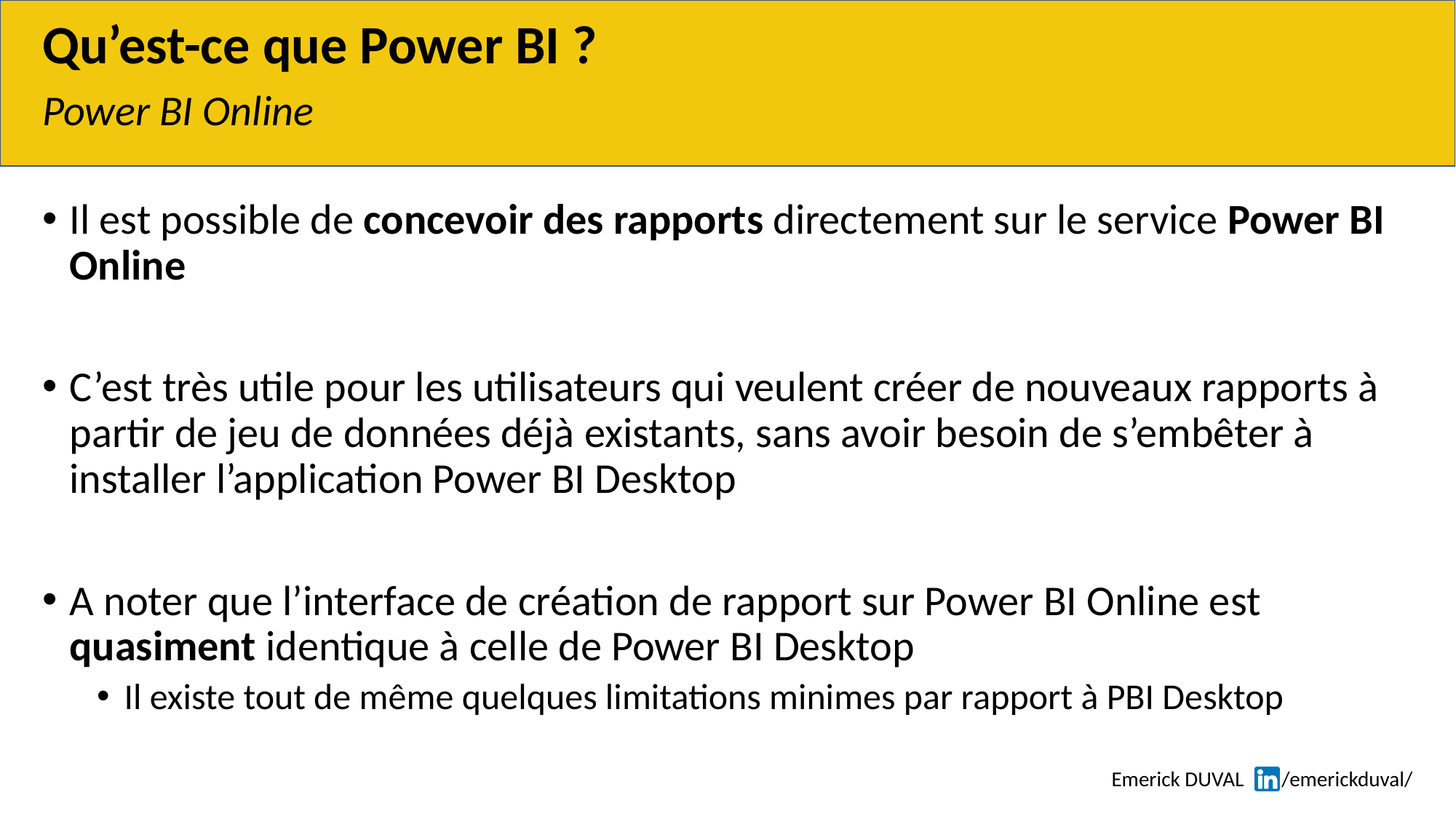

# Qu’est-ce que Power BI ?
Power BI Online
Il est possible de concevoir des rapports directement sur le service Power BI Online

C’est très utile pour les utilisateurs qui veulent créer de nouveaux rapports à partir de jeu de données déjà existants, sans avoir besoin de s’embêter à installer l’application Power BI Desktop

A noter que l’interface de création de rapport sur Power BI Online est quasiment identique à celle de Power BI Desktop
Il existe tout de même quelques limitations minimes par rapport à PBI Desktop